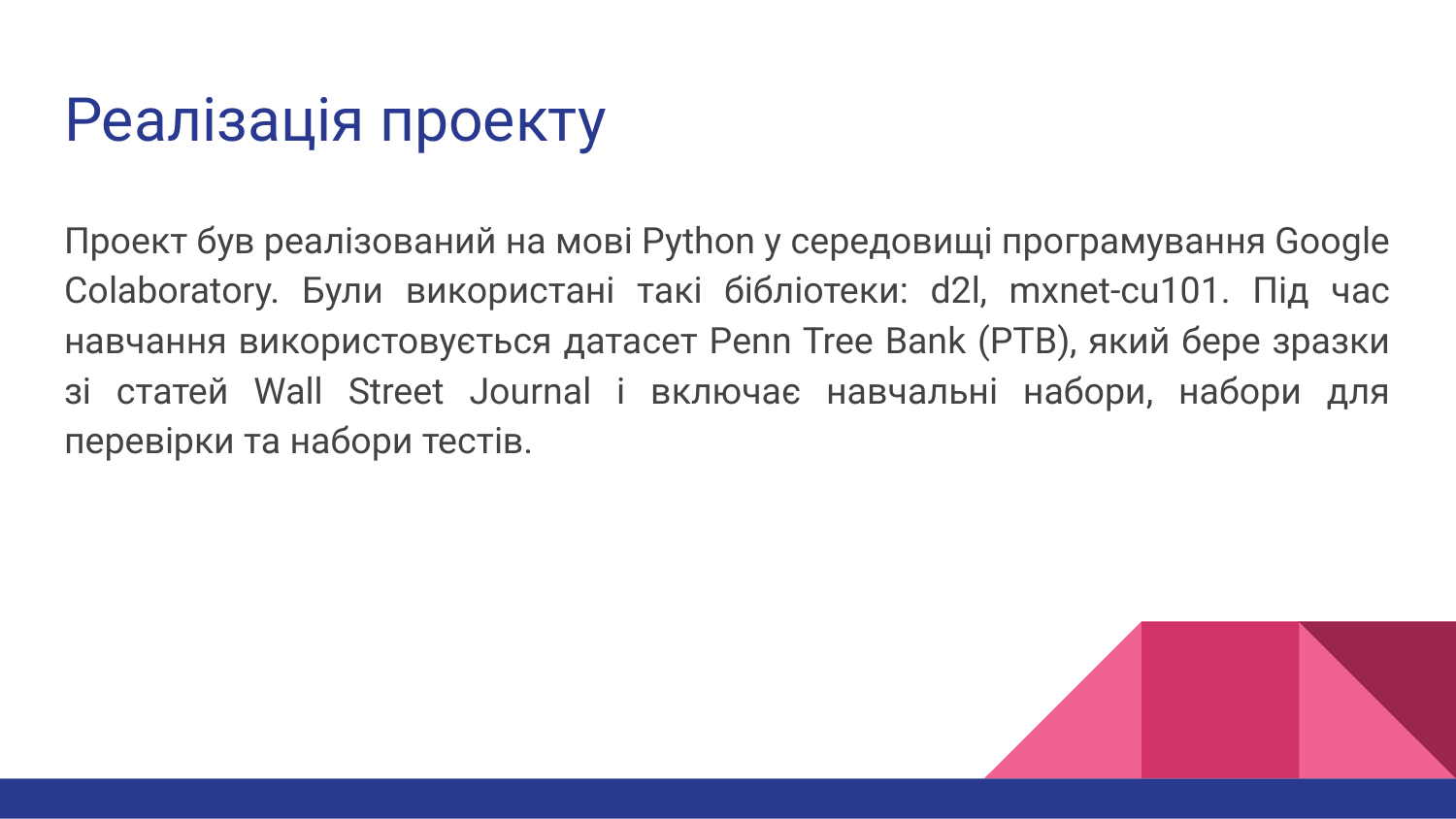

# Реалізація проекту
Проект був реалізований на мові Python у середовищі програмування Google Сolaboratory. Були використані такі бібліотеки: d2l, mxnet-cu101. Під час навчання використовується датасет Penn Tree Bank (PTB), який бере зразки зі статей Wall Street Journal і включає навчальні набори, набори для перевірки та набори тестів.